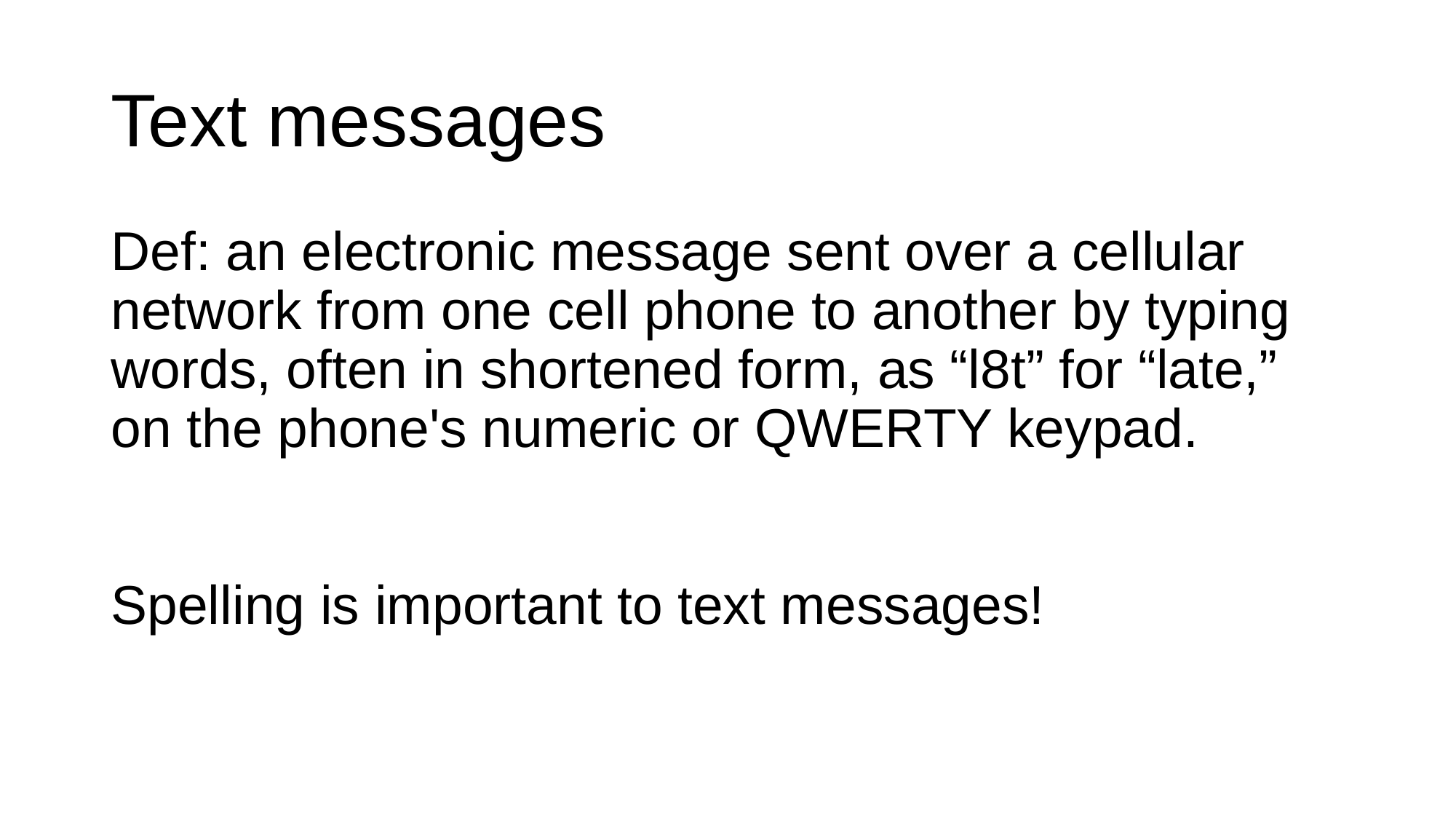

# Text messages
Def: an electronic message sent over a cellular network from one cell phone to another by typing words, often in shortened form, as “l8t” for “late,” on the phone's numeric or QWERTY keypad.

Spelling is important to text messages!